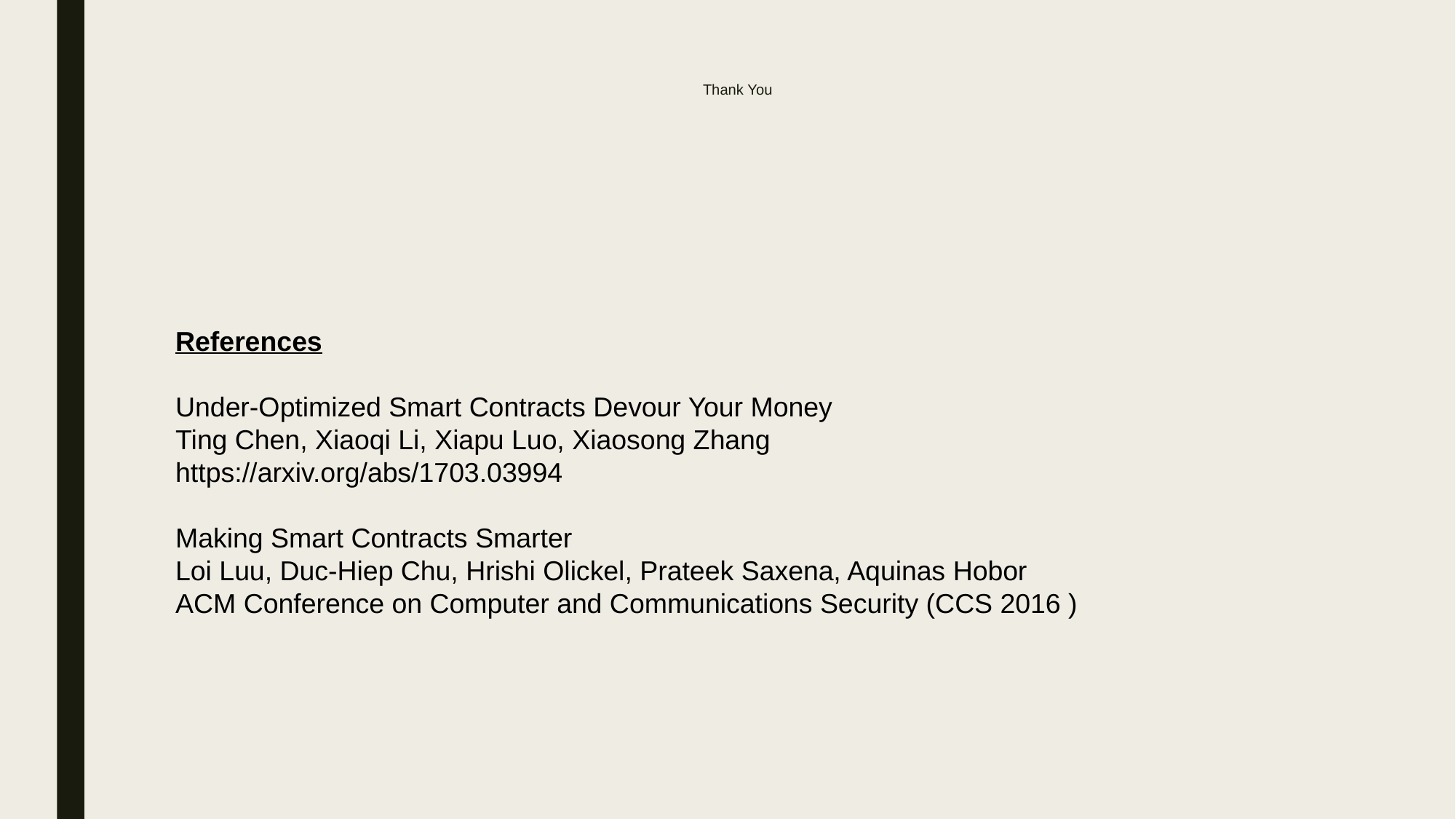

# Thank You
References

Under-Optimized Smart Contracts Devour Your Money
Ting Chen, Xiaoqi Li, Xiapu Luo, Xiaosong Zhang
https://arxiv.org/abs/1703.03994

Making Smart Contracts Smarter
Loi Luu, Duc-Hiep Chu, Hrishi Olickel, Prateek Saxena, Aquinas Hobor
ACM Conference on Computer and Communications Security (CCS 2016 )